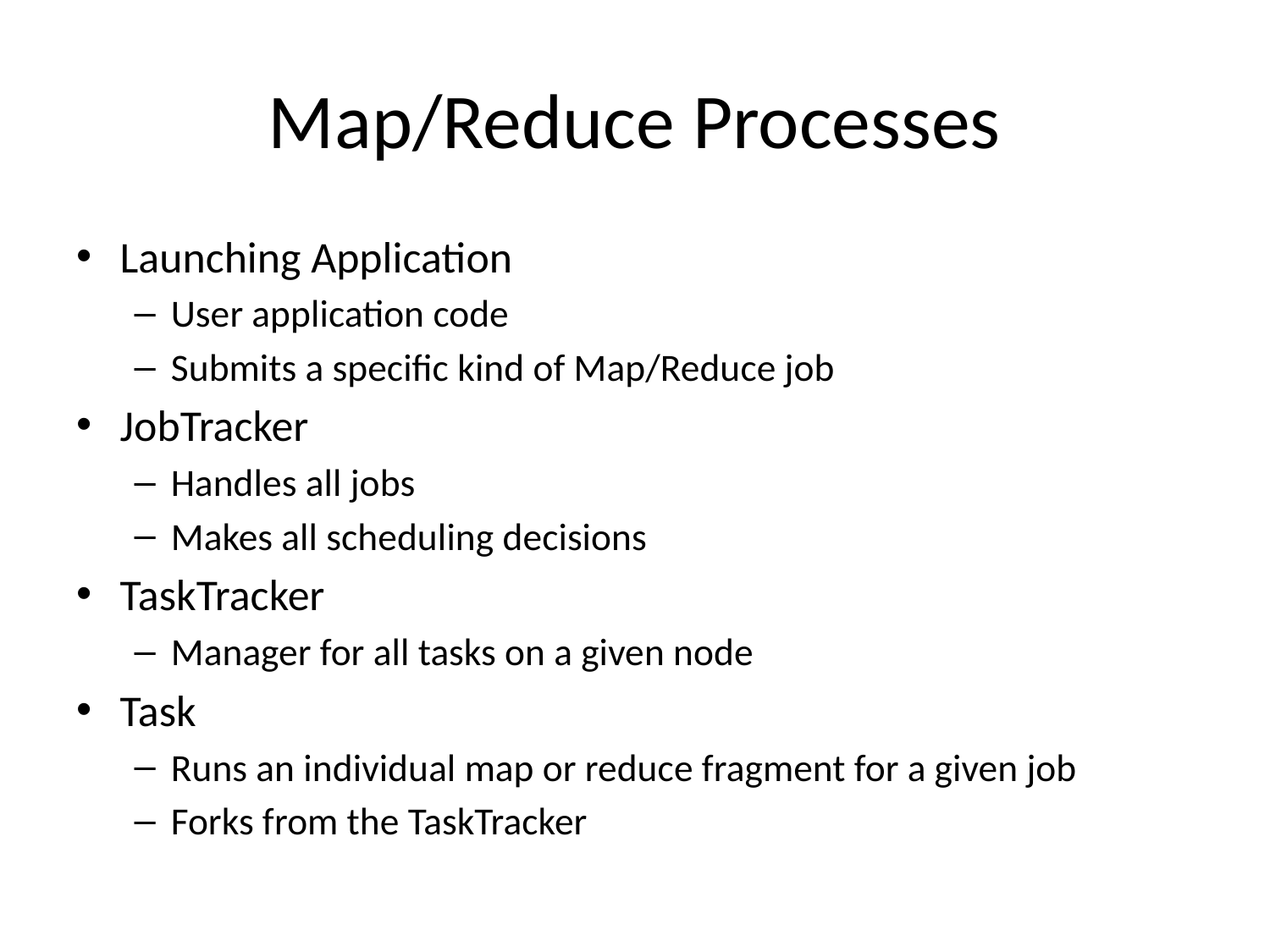

# Map/Reduce Processes
Launching Application
User application code
Submits a specific kind of Map/Reduce job
JobTracker
Handles all jobs
Makes all scheduling decisions
TaskTracker
Manager for all tasks on a given node
Task
Runs an individual map or reduce fragment for a given job
Forks from the TaskTracker